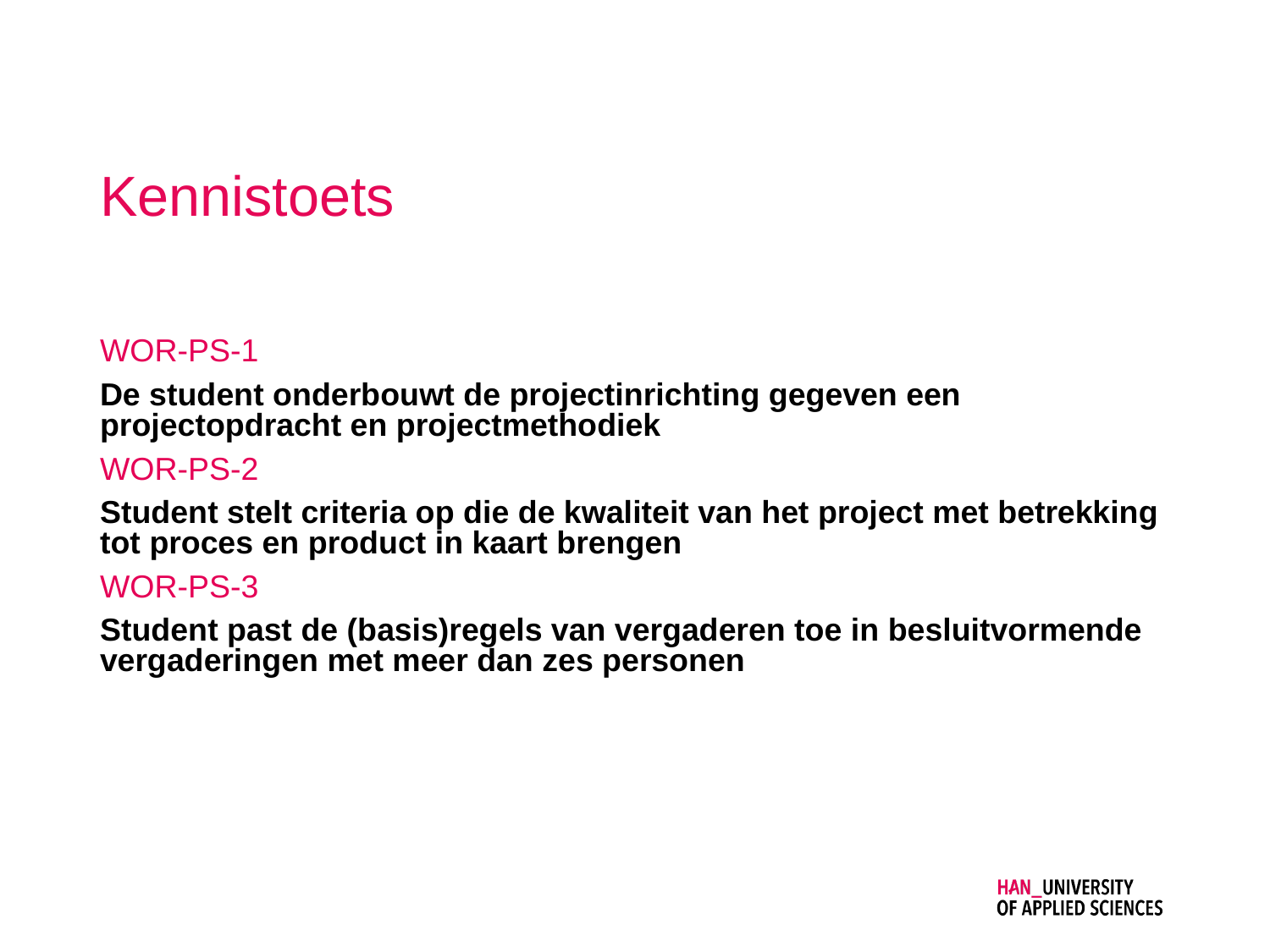

# Kennistoets

WOR-PS-1
De student onderbouwt de projectinrichting gegeven een projectopdracht en projectmethodiek
WOR-PS-2
Student stelt criteria op die de kwaliteit van het project met betrekking tot proces en product in kaart brengen
WOR-PS-3
Student past de (basis)regels van vergaderen toe in besluitvormende vergaderingen met meer dan zes personen